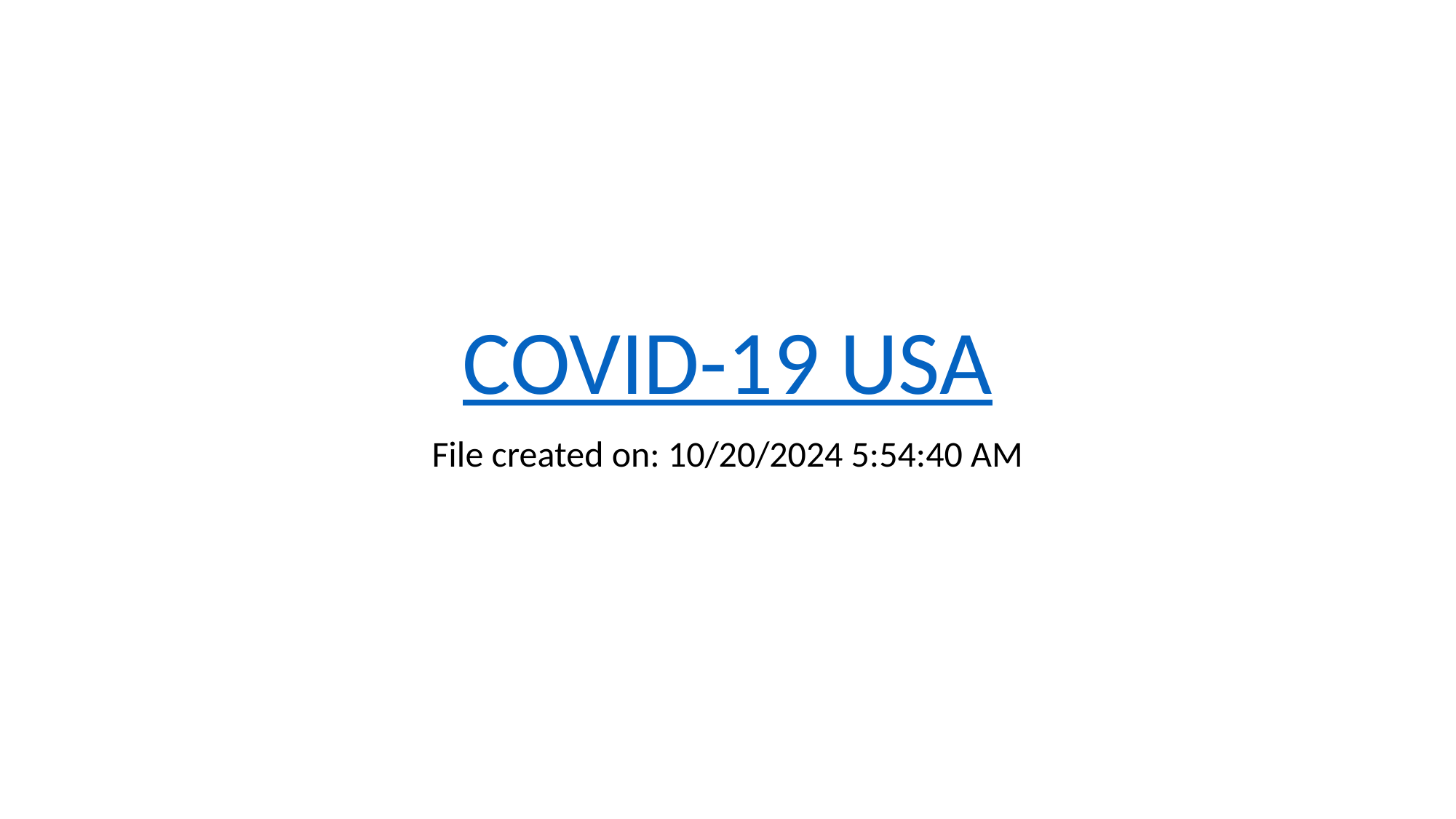

# COVID-19 USA
File created on: 10/20/2024 5:54:40 AM